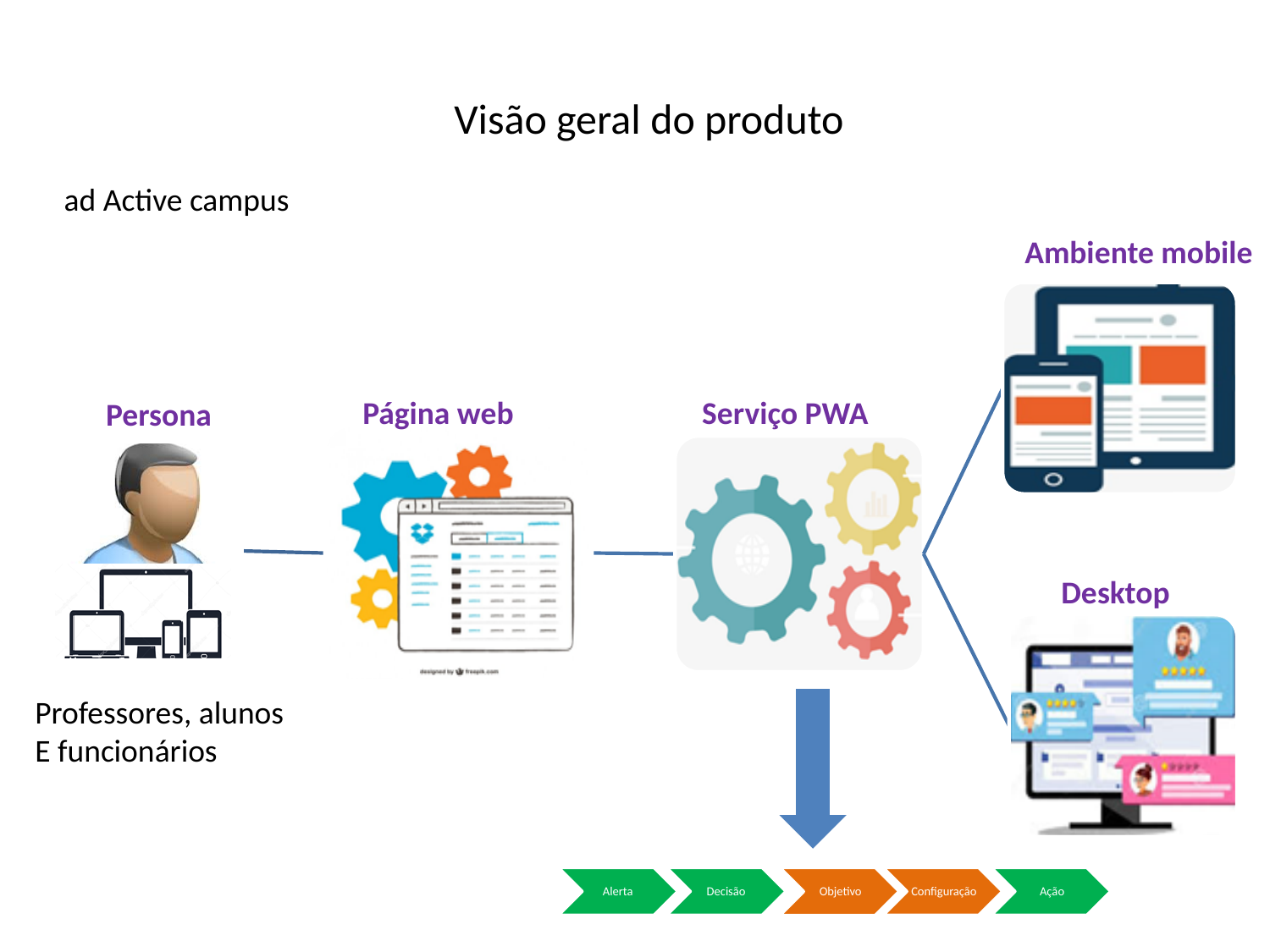

# Visão geral do produto
 ad Active campus

Ambiente mobile
Página web
Serviço PWA
Persona
Desktop
Professores, alunos
E funcionários

Alerta
Decisão
Objetivo
Configuração
Ação